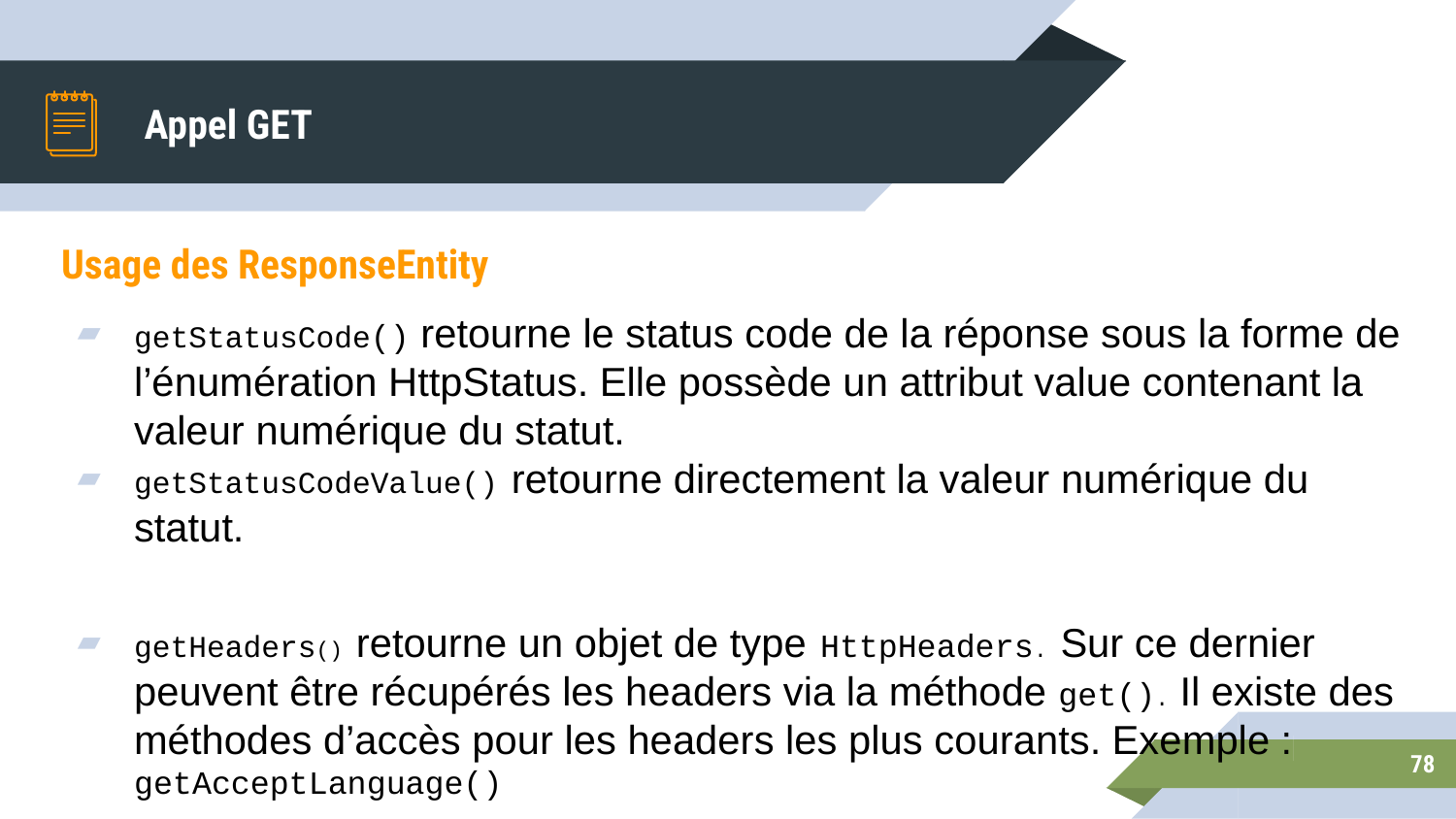

# Appel GET

Usage des ResponseEntity
getStatusCode() retourne le status code de la réponse sous la forme de l’énumération HttpStatus. Elle possède un attribut value contenant la valeur numérique du statut.
getStatusCodeValue() retourne directement la valeur numérique du statut.

getHeaders() retourne un objet de type HttpHeaders. Sur ce dernier peuvent être récupérés les headers via la méthode get(). Il existe des méthodes d’accès pour les headers les plus courants. Exemple : getAcceptLanguage()
78